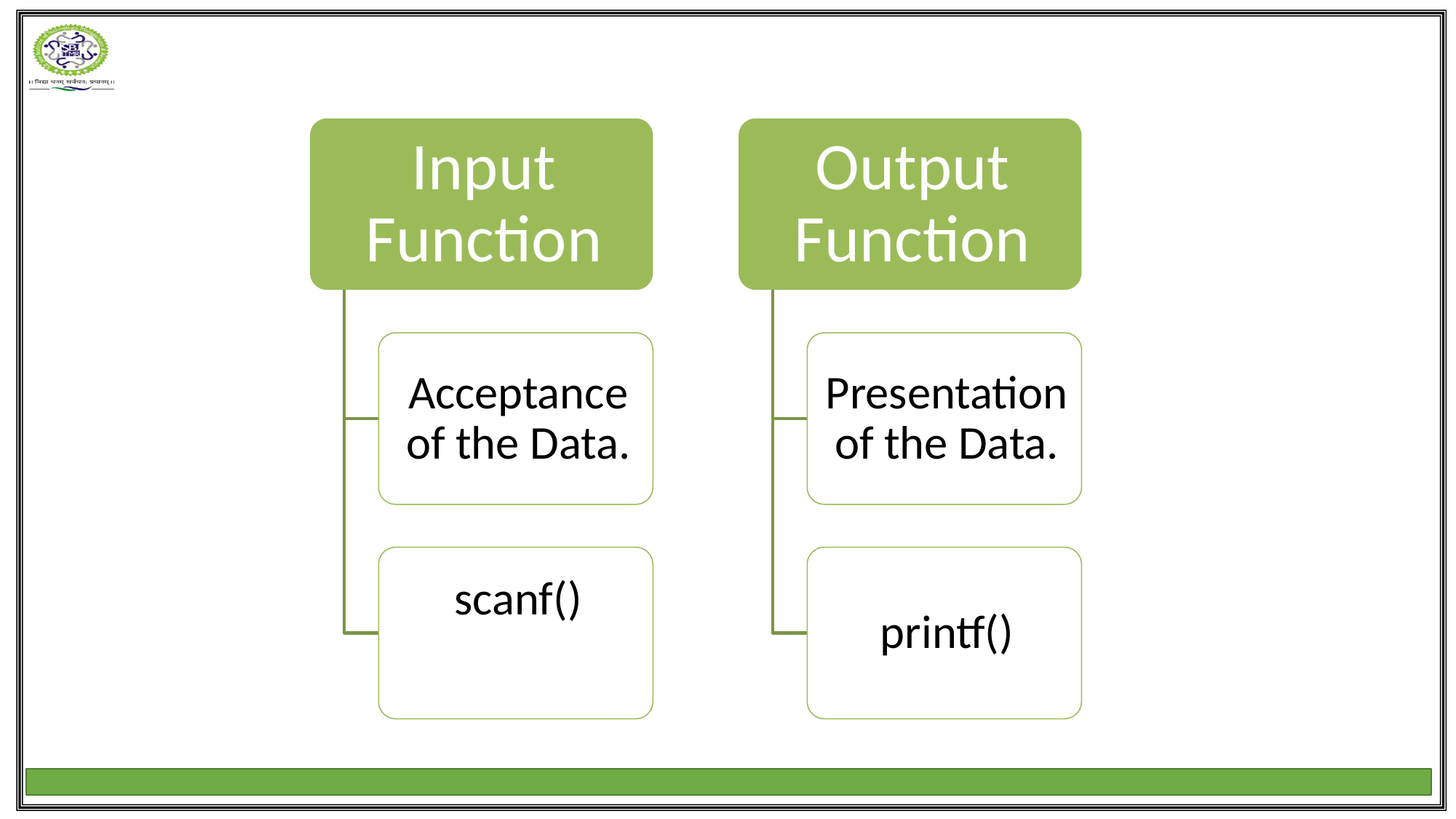

Input Function

Acceptance of the Data.

scanf()

Output Function

Presentation of the Data.

printf()